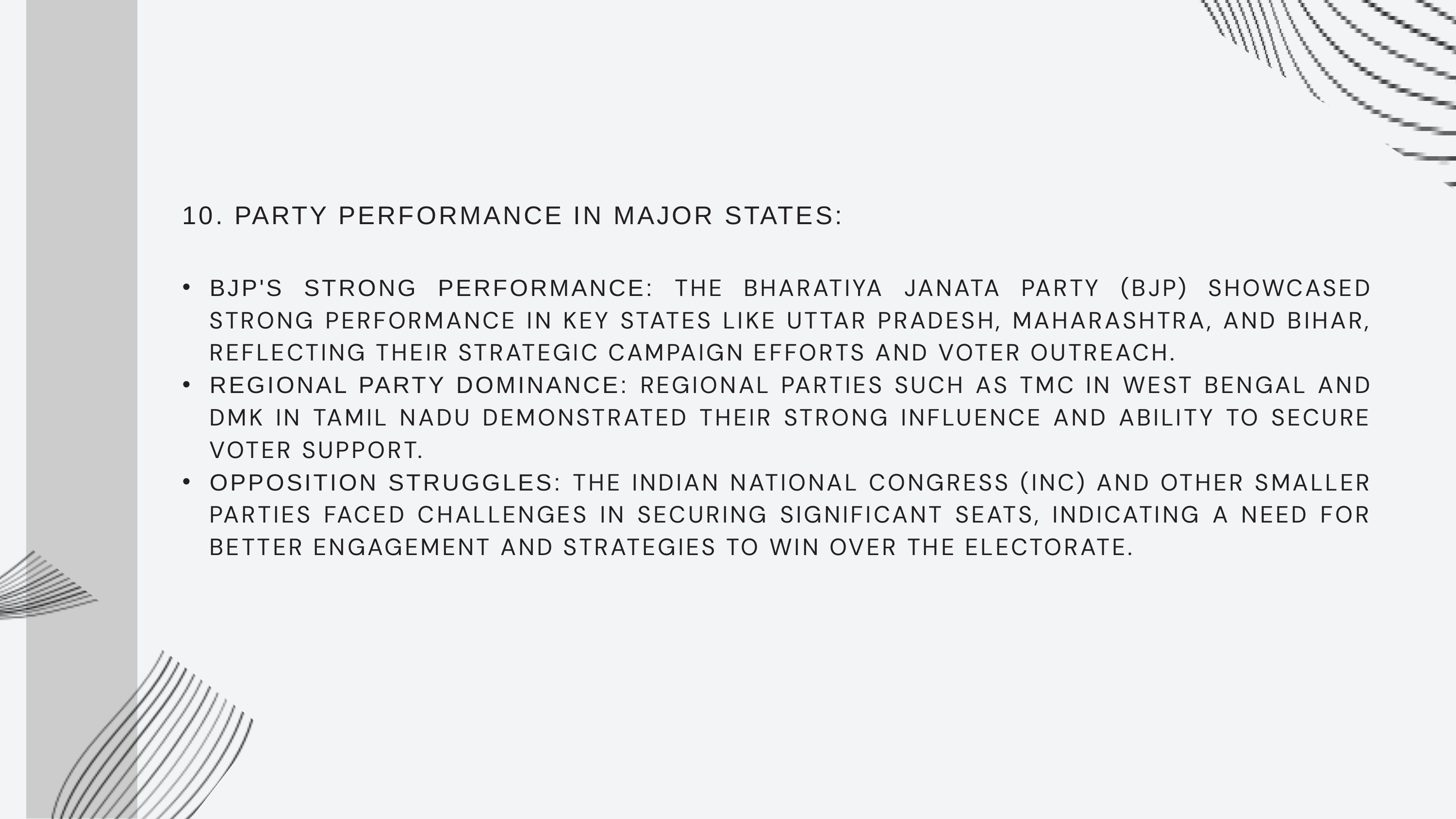

10. PARTY PERFORMANCE IN MAJOR STATES:
BJP'S STRONG PERFORMANCE: THE BHARATIYA JANATA PARTY (BJP) SHOWCASED STRONG PERFORMANCE IN KEY STATES LIKE UTTAR PRADESH, MAHARASHTRA, AND BIHAR, REFLECTING THEIR STRATEGIC CAMPAIGN EFFORTS AND VOTER OUTREACH.
REGIONAL PARTY DOMINANCE: REGIONAL PARTIES SUCH AS TMC IN WEST BENGAL AND DMK IN TAMIL NADU DEMONSTRATED THEIR STRONG INFLUENCE AND ABILITY TO SECURE VOTER SUPPORT.
OPPOSITION STRUGGLES: THE INDIAN NATIONAL CONGRESS (INC) AND OTHER SMALLER PARTIES FACED CHALLENGES IN SECURING SIGNIFICANT SEATS, INDICATING A NEED FOR BETTER ENGAGEMENT AND STRATEGIES TO WIN OVER THE ELECTORATE.